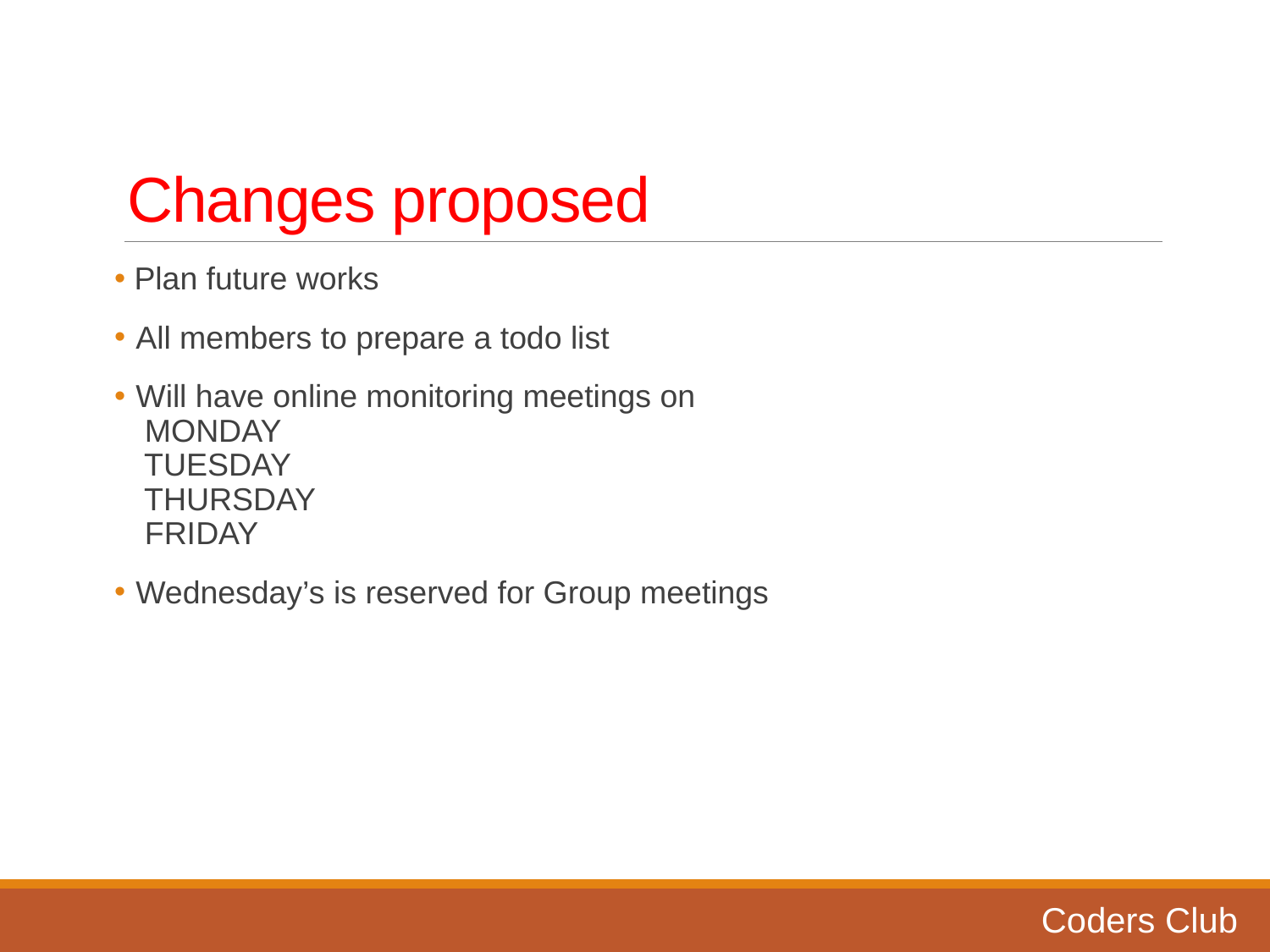

# Changes proposed
 Plan future works
 All members to prepare a todo list
 Will have online monitoring meetings on
  MONDAY
  TUESDAY
  THURSDAY
  FRIDAY
 Wednesday’s is reserved for Group meetings

Coders Club